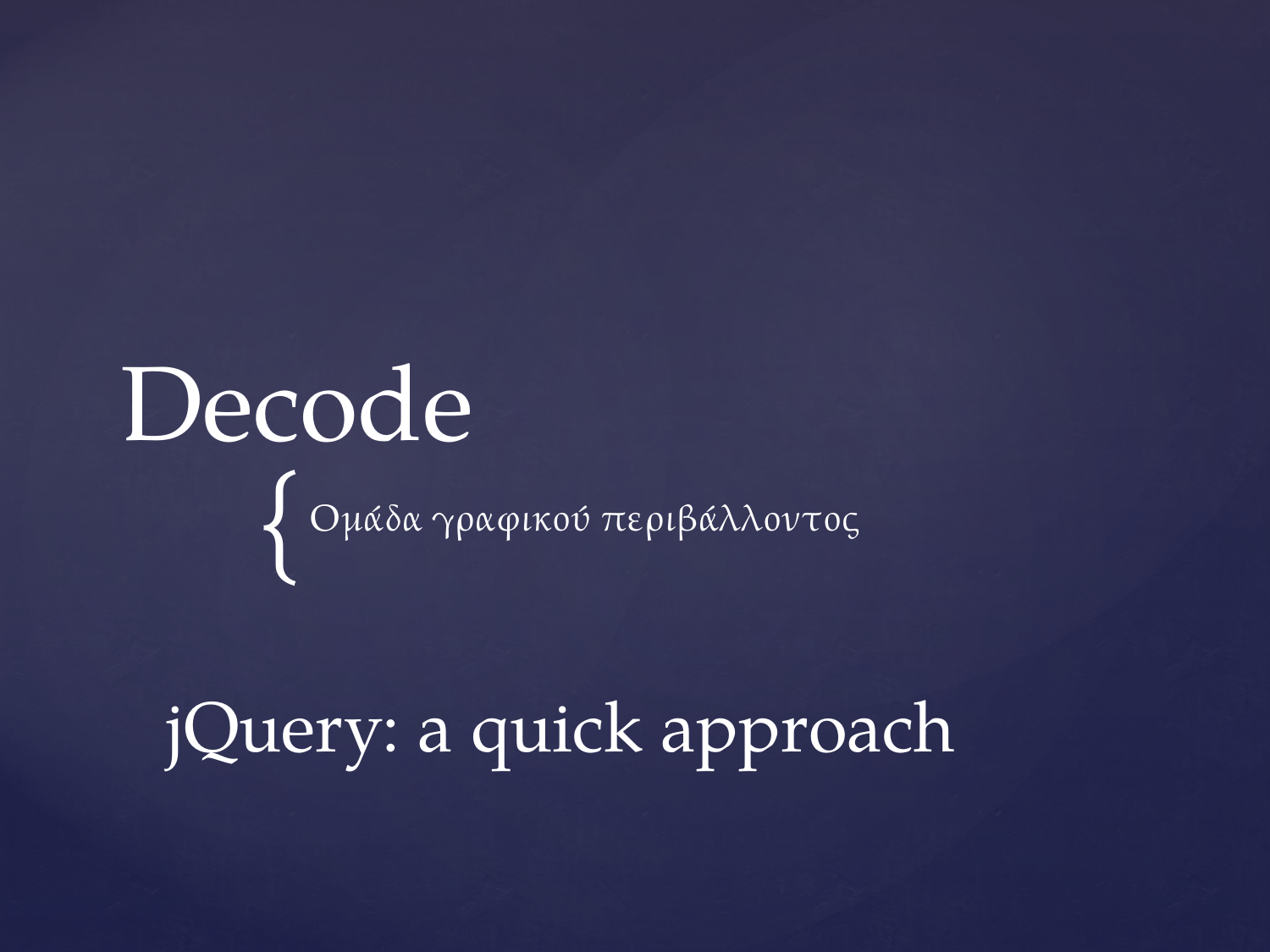

# Decode
Ομάδα γραφικού περιβάλλοντος
jQuery: a quick approach